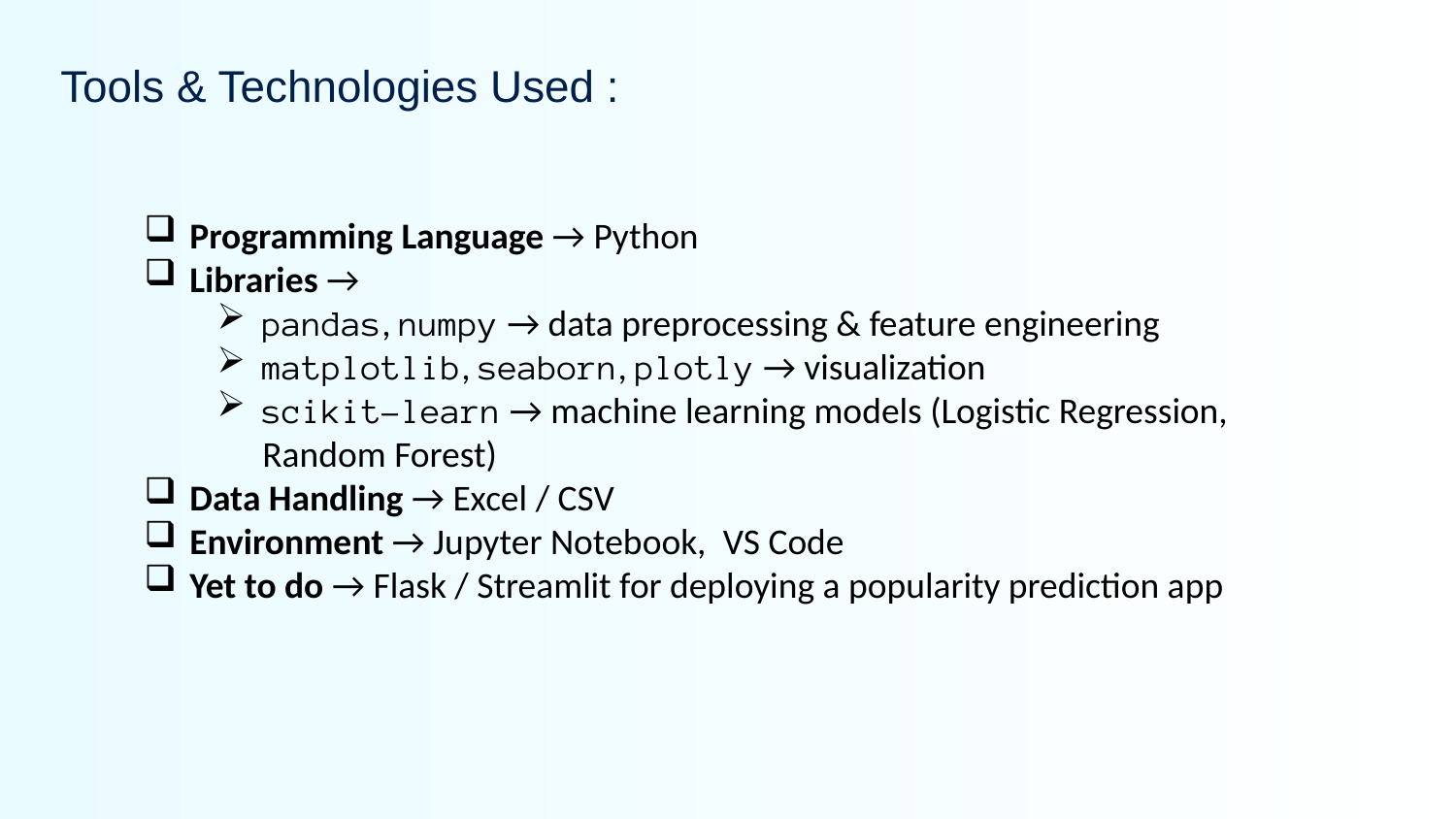

Tools & Technologies Used :
Programming Language → Python
Libraries →
pandas, numpy → data preprocessing & feature engineering
matplotlib, seaborn, plotly → visualization
scikit-learn → machine learning models (Logistic Regression, Random Forest)
Data Handling → Excel / CSV
Environment → Jupyter Notebook,  VS Code
Yet to do → Flask / Streamlit for deploying a popularity prediction app